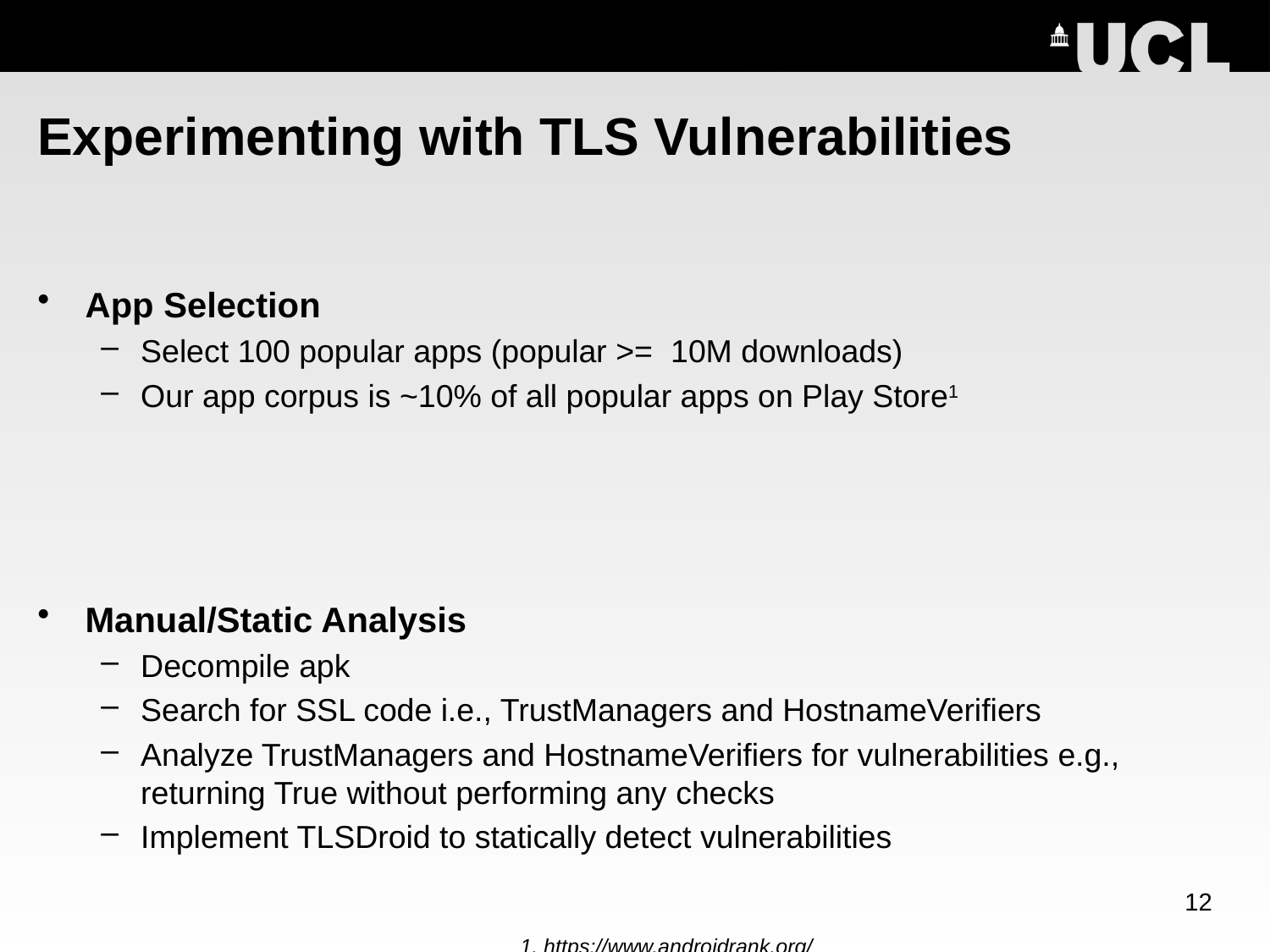

# Experimenting with TLS Vulnerabilities
App Selection
Select 100 popular apps (popular >=  10M downloads)
Our app corpus is ~10% of all popular apps on Play Store1

Manual/Static Analysis
Decompile apk
Search for SSL code i.e., TrustManagers and HostnameVerifiers
Analyze TrustManagers and HostnameVerifiers for vulnerabilities e.g., returning True without performing any checks
Implement TLSDroid to statically detect vulnerabilities

1. https://www.androidrank.org/
12